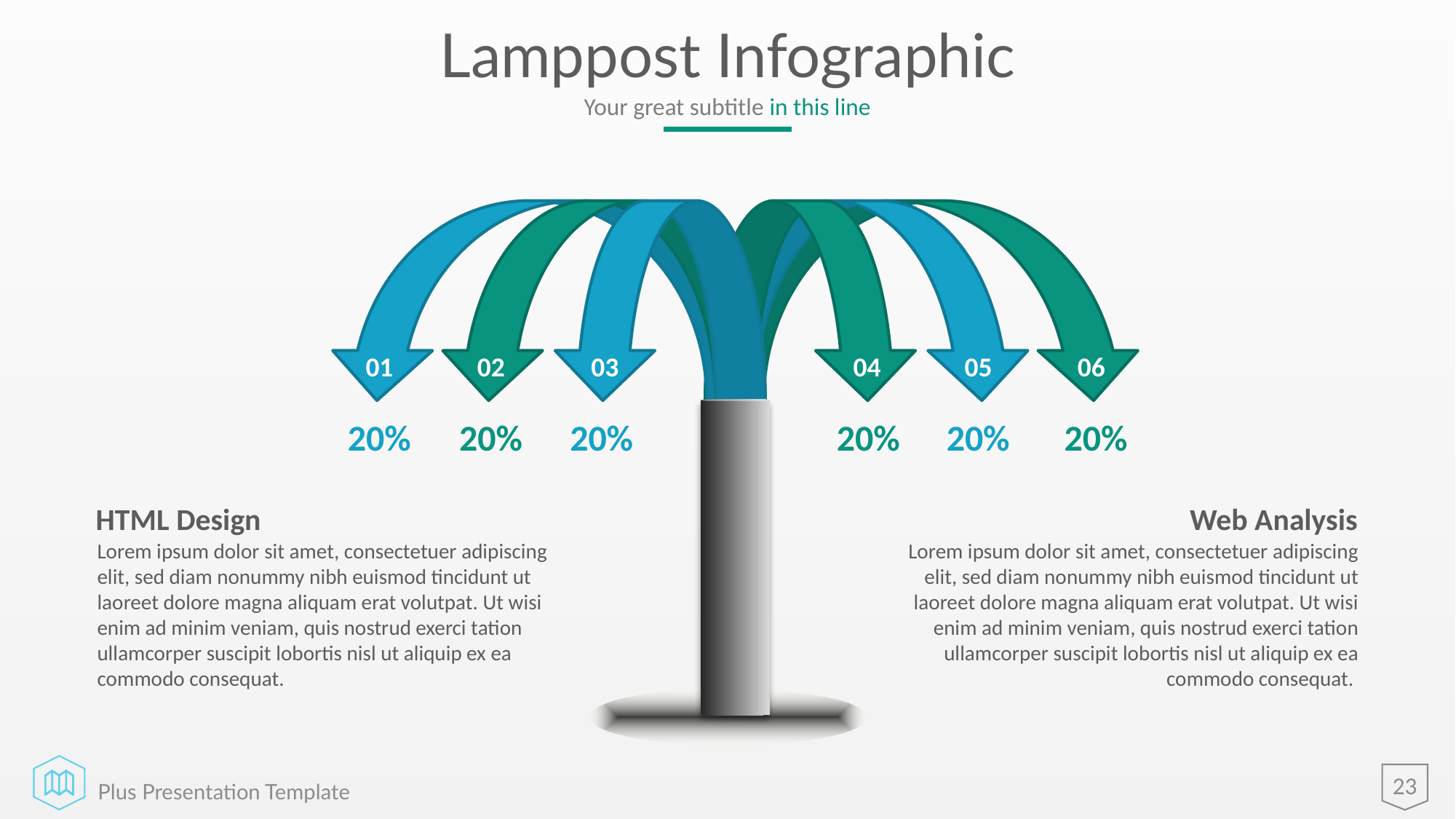

# Lamppost Infographic
Your great subtitle in this line

01
02
03
04
05
06

20%
20%
20%
20%
20%
20%
HTML Design
Lorem ipsum dolor sit amet, consectetuer adipiscing elit, sed diam nonummy nibh euismod tincidunt ut laoreet dolore magna aliquam erat volutpat. Ut wisi enim ad minim veniam, quis nostrud exerci tation ullamcorper suscipit lobortis nisl ut aliquip ex ea commodo consequat.
Web Analysis
Lorem ipsum dolor sit amet, consectetuer adipiscing elit, sed diam nonummy nibh euismod tincidunt ut laoreet dolore magna aliquam erat volutpat. Ut wisi enim ad minim veniam, quis nostrud exerci tation ullamcorper suscipit lobortis nisl ut aliquip ex ea commodo consequat.

23